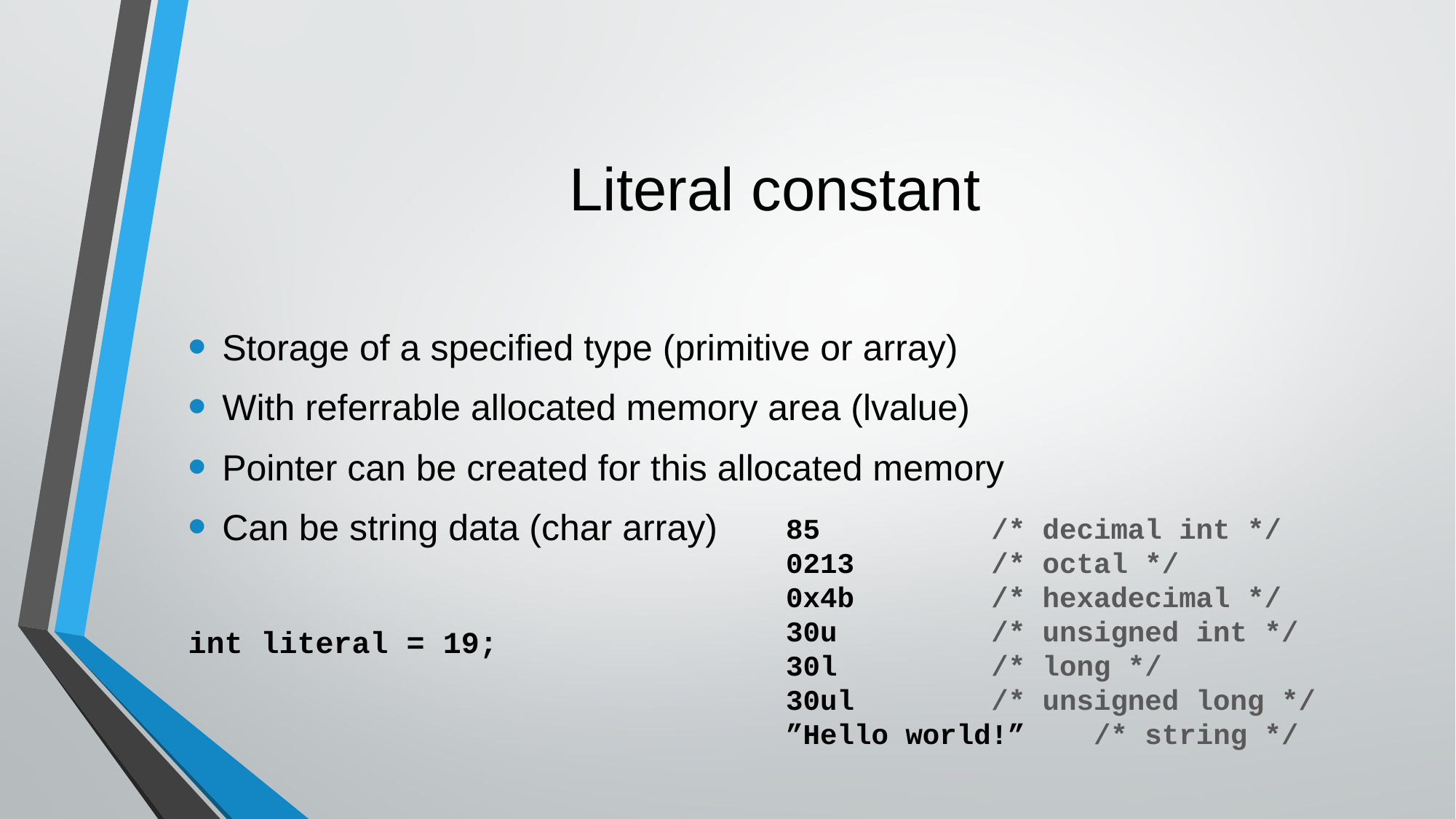

# Literal constant
Storage of a specified type (primitive or array)
With referrable allocated memory area (lvalue)
Pointer can be created for this allocated memory
Can be string data (char array)

int literal = 19;
85     			/* decimal int */
0213   			/* octal */
0x4b   			/* hexadecimal */
30u    			/* unsigned int */
30l    			/* long */
30ul   			/* unsigned long */
”Hello world!”	/* string */